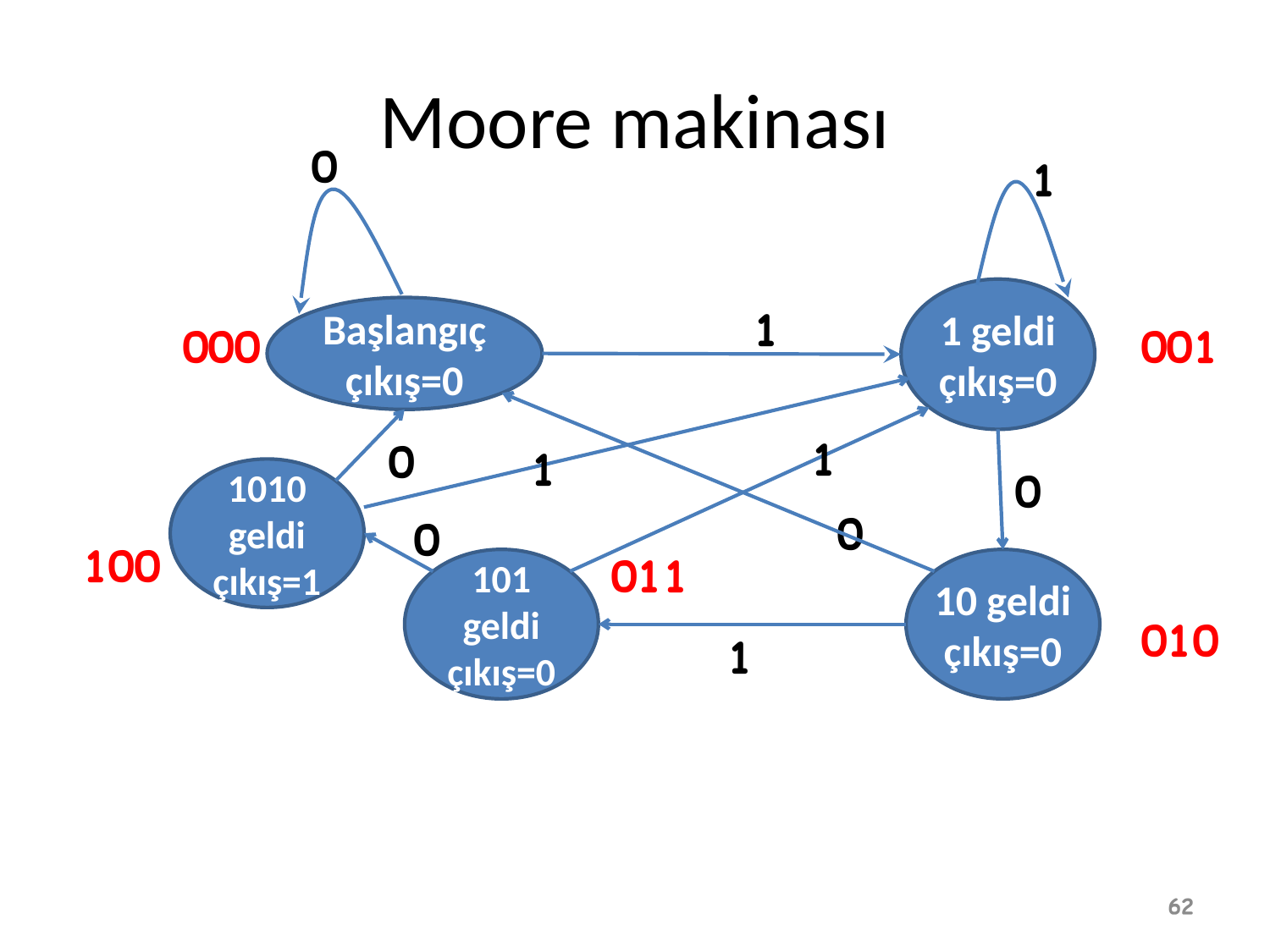

# Moore makinası
0
1

1 geldi
çıkış=0
1
Başlangıççıkış=0
000
001
1
0
1
1010 geldi
çıkış=1
0
0
0
100
011
10 geldi
çıkış=0
101 geldi
çıkış=0
010
1
62